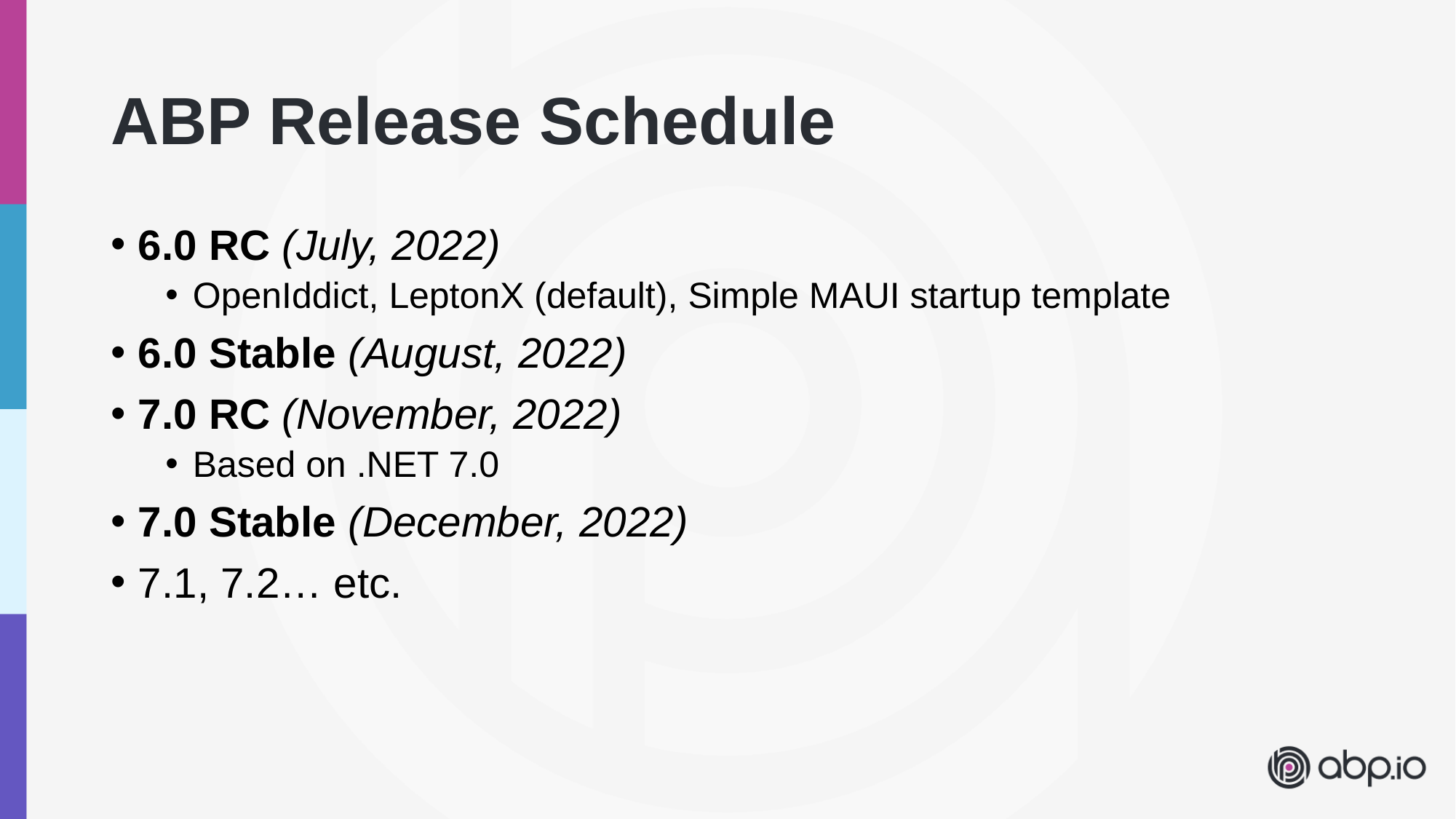

# ABP Release Schedule
6.0 RC (July, 2022)
OpenIddict, LeptonX (default), Simple MAUI startup template
6.0 Stable (August, 2022)
7.0 RC (November, 2022)
Based on .NET 7.0
7.0 Stable (December, 2022)
7.1, 7.2… etc.